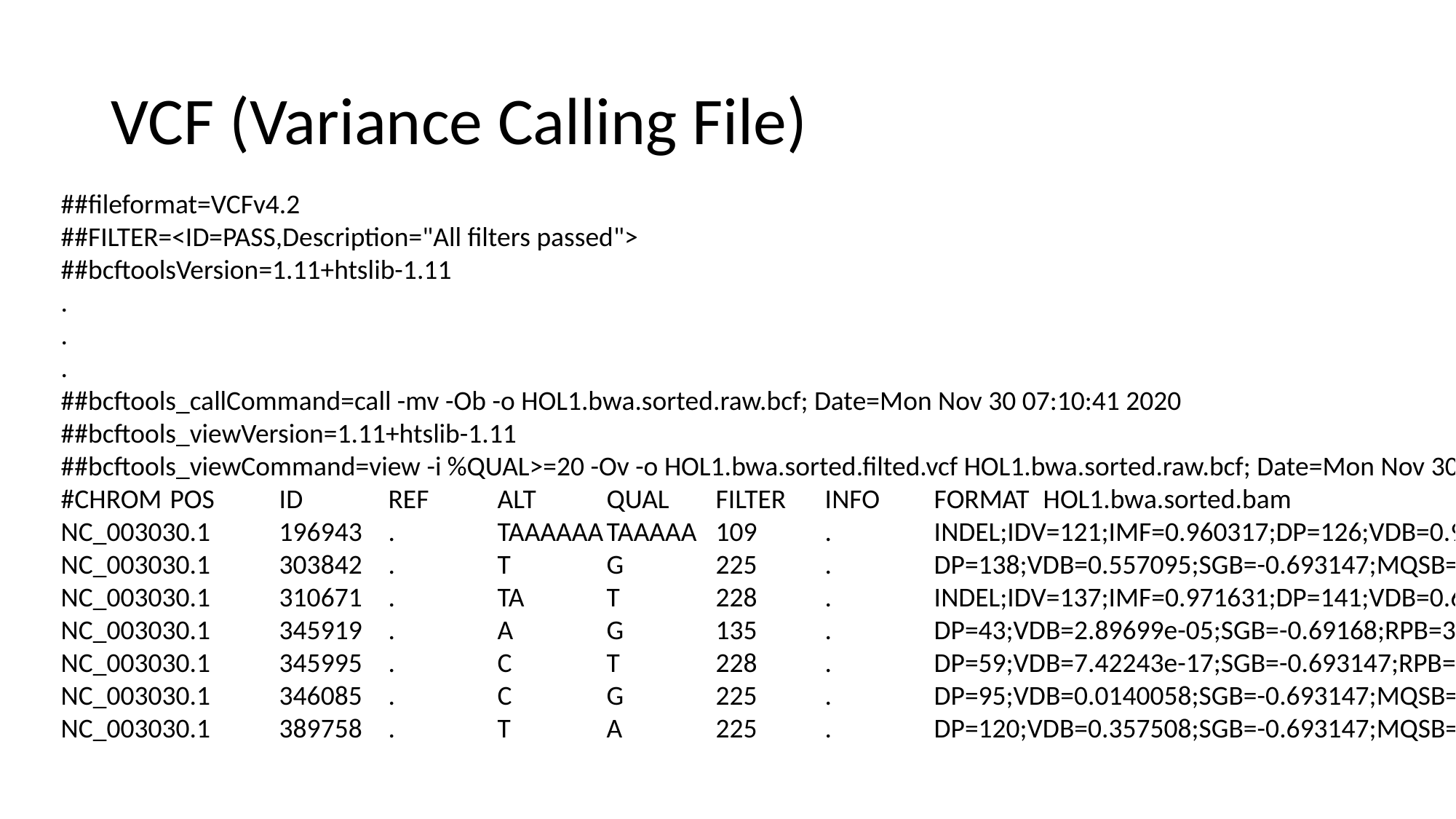

# VCF (Variance Calling File)
##fileformat=VCFv4.2
##FILTER=<ID=PASS,Description="All filters passed">
##bcftoolsVersion=1.11+htslib-1.11
.
.
.
##bcftools_callCommand=call -mv -Ob -o HOL1.bwa.sorted.raw.bcf; Date=Mon Nov 30 07:10:41 2020
##bcftools_viewVersion=1.11+htslib-1.11
##bcftools_viewCommand=view -i %QUAL>=20 -Ov -o HOL1.bwa.sorted.filted.vcf HOL1.bwa.sorted.raw.bcf; Date=Mon Nov 30 07:28:32 2020
#CHROM	POS	ID	REF	ALT	QUAL	FILTER	INFO	FORMAT	HOL1.bwa.sorted.bam
NC_003030.1	196943	.	TAAAAAA	TAAAAA	109	.	INDEL;IDV=121;IMF=0.960317;DP=126;VDB=0.999386;SGB=-0.693147;MQSB=1;MQ0F=0;AC=2;AN=2;DP4=4,3,57,62;MQ=60	GT:PL	1/1:136,228,0
NC_003030.1	303842	.	T	G	225	.	DP=138;VDB=0.557095;SGB=-0.693147;MQSB=1;MQ0F=0;AC=2;AN=2;DP4=0,0,58,80;MQ=60	GT:PL	1/1:255,255,0
NC_003030.1	310671	.	TA	T	228	.	INDEL;IDV=137;IMF=0.971631;DP=141;VDB=0.686628;SGB=-0.693147;MQSB=0.999581;MQ0F=0.0070922;AC=2;AN=2;DP4=2,1,74,64;MQ=57	GT:PL	1/1:255,255,0
NC_003030.1	345919	.	A	G	135	.	DP=43;VDB=2.89699e-05;SGB=-0.69168;RPB=3.21474e-06;MQB=6.47595e-07;MQSB=0.738371;BQB=0.557051;MQ0F=0.465116;AC=2;AN=2;DP4=12,8,10,9;MQ=12	GT:PL	1/1:162,6,0
NC_003030.1	345995	.	C	T	228	.	DP=59;VDB=7.42243e-17;SGB=-0.693147;RPB=0.849057;MQB=0.0188679;MQSB=0.455468;BQB=0.358491;MQ0F=0.0508475;AC=2;AN=2;DP4=0,2,32,21;MQ=41	GT:PL	1/1:255,131,0
NC_003030.1	346085	.	C	G	225	.	DP=95;VDB=0.0140058;SGB=-0.693147;MQSB=0.956968;MQ0F=0;AC=2;AN=2;DP4=0,0,52,42;MQ=50	GT:PL	1/1:255,255,0
NC_003030.1	389758	.	T	A	225	.	DP=120;VDB=0.357508;SGB=-0.693147;MQSB=1;MQ0F=0;AC=2;AN=2;DP4=0,0,68,51;MQ=60	GT:PL	1/1:255,255,0